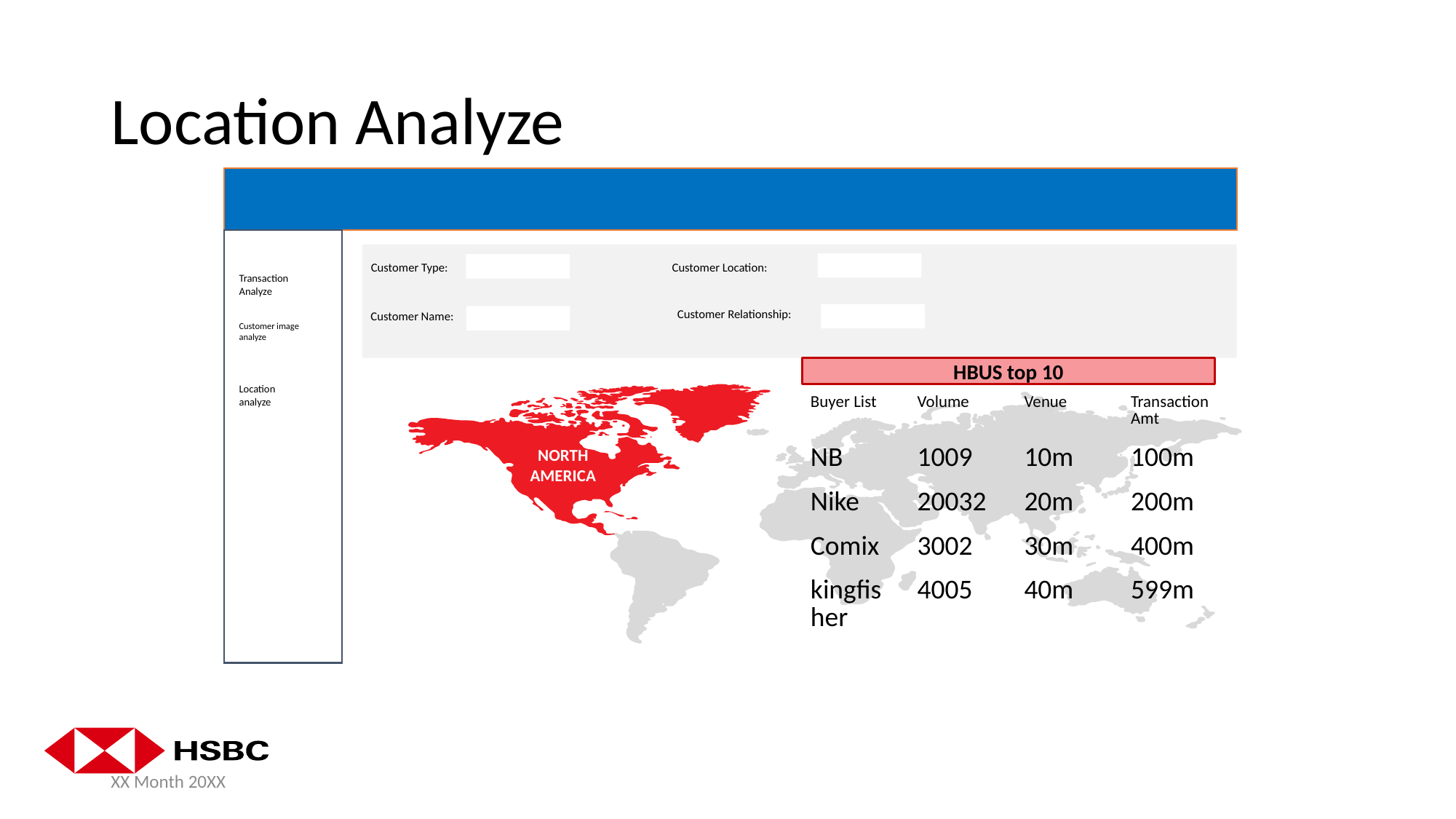

# Location Analyze

Customer Type:
Customer Location:

Customer Relationship:
Customer Name:

Transaction Analyze
Customer image analyze
HBUS top 10
Location analyze

| Buyer List | Volume | Venue | Transaction Amt |
| --- | --- | --- | --- |
| NB | 1009 | 10m | 100m |
| Nike | 20032 | 20m | 200m |
| Comix | 3002 | 30m | 400m |
| kingfisher | 4005 | 40m | 599m |
NORTH
AMERICA
XX Month 20XX
INTERNAL
17